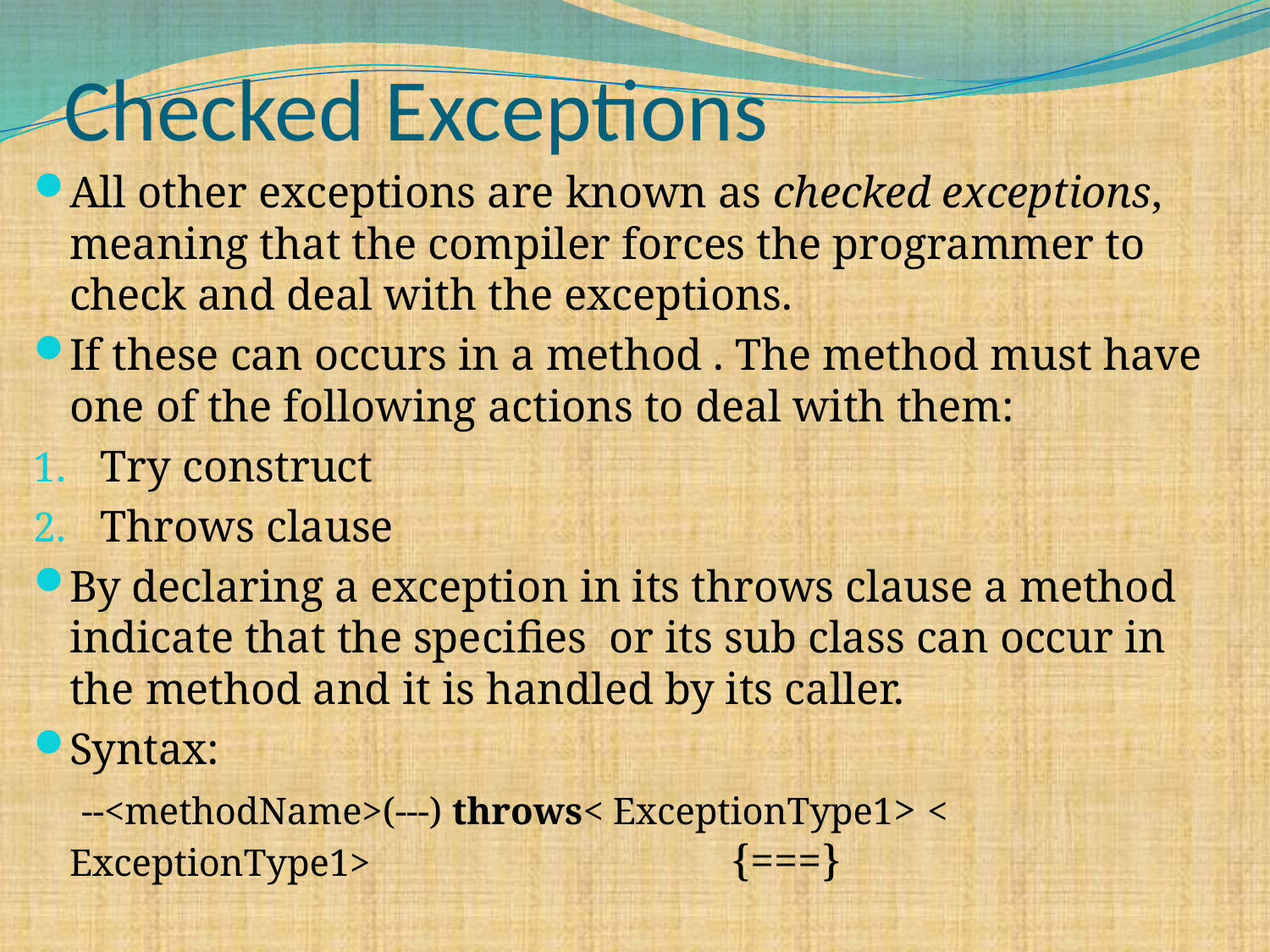

# Checked Exceptions
All other exceptions are known as checked exceptions, meaning that the compiler forces the programmer to check and deal with the exceptions.
If these can occurs in a method . The method must have one of the following actions to deal with them:
Try construct
Throws clause
By declaring a exception in its throws clause a method indicate that the specifies  or its sub class can occur in the method and it is handled by its caller.
Syntax:
     --<methodName>(---) throws< ExceptionType1> < ExceptionType1>                       			{===}